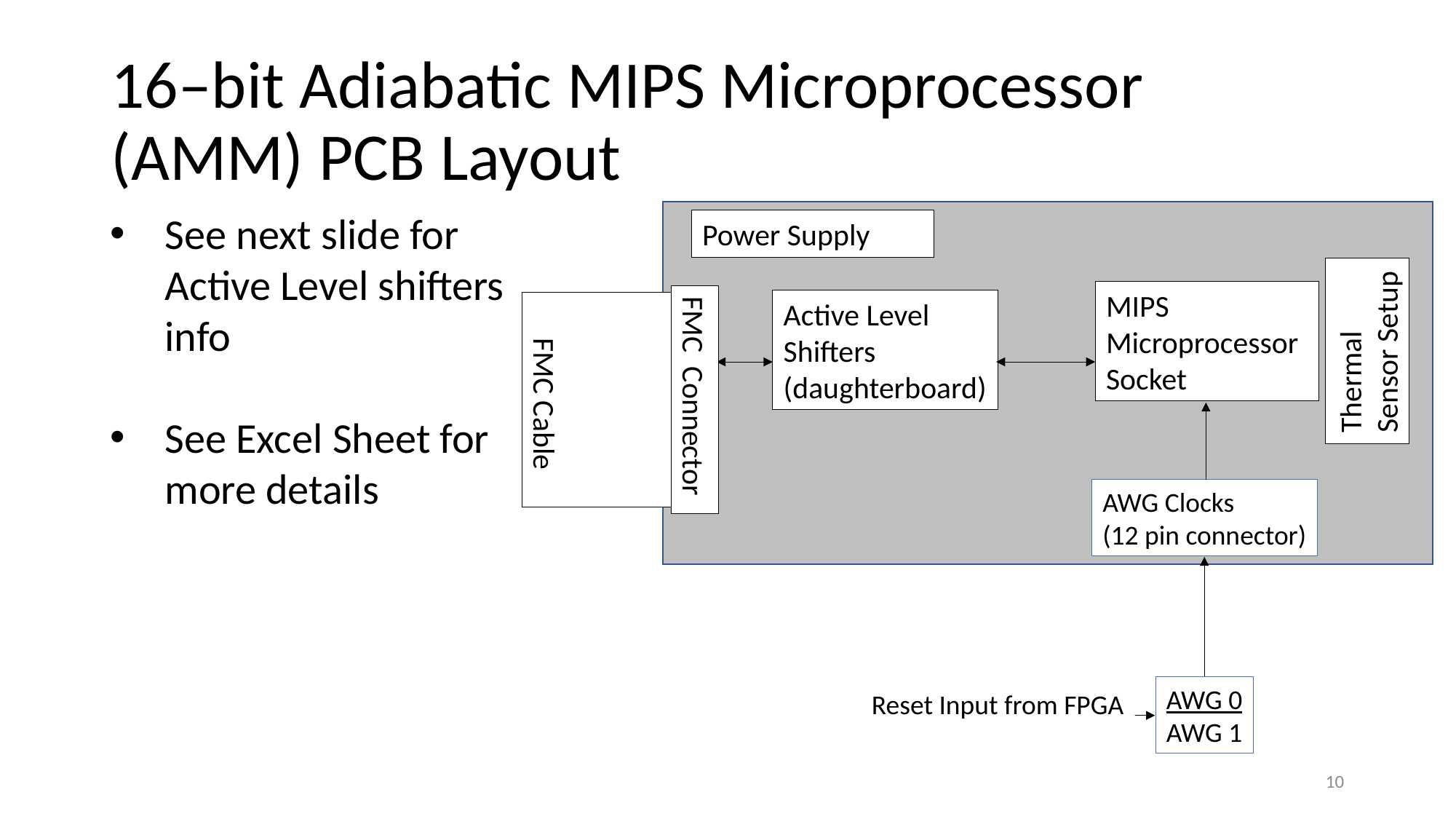

# 16–bit Adiabatic MIPS Microprocessor (AMM) PCB Layout
See next slide for Active Level shifters info

See Excel Sheet for more details

AWG Clocks
(12 pin connector)
AWG 0
AWG 1
Reset Input from FPGA
Power Supply
MIPS
Microprocessor
Socket
Active Level Shifters
(daughterboard)
Thermal Sensor Setup

     FMC Cable
FMC  Connector
10